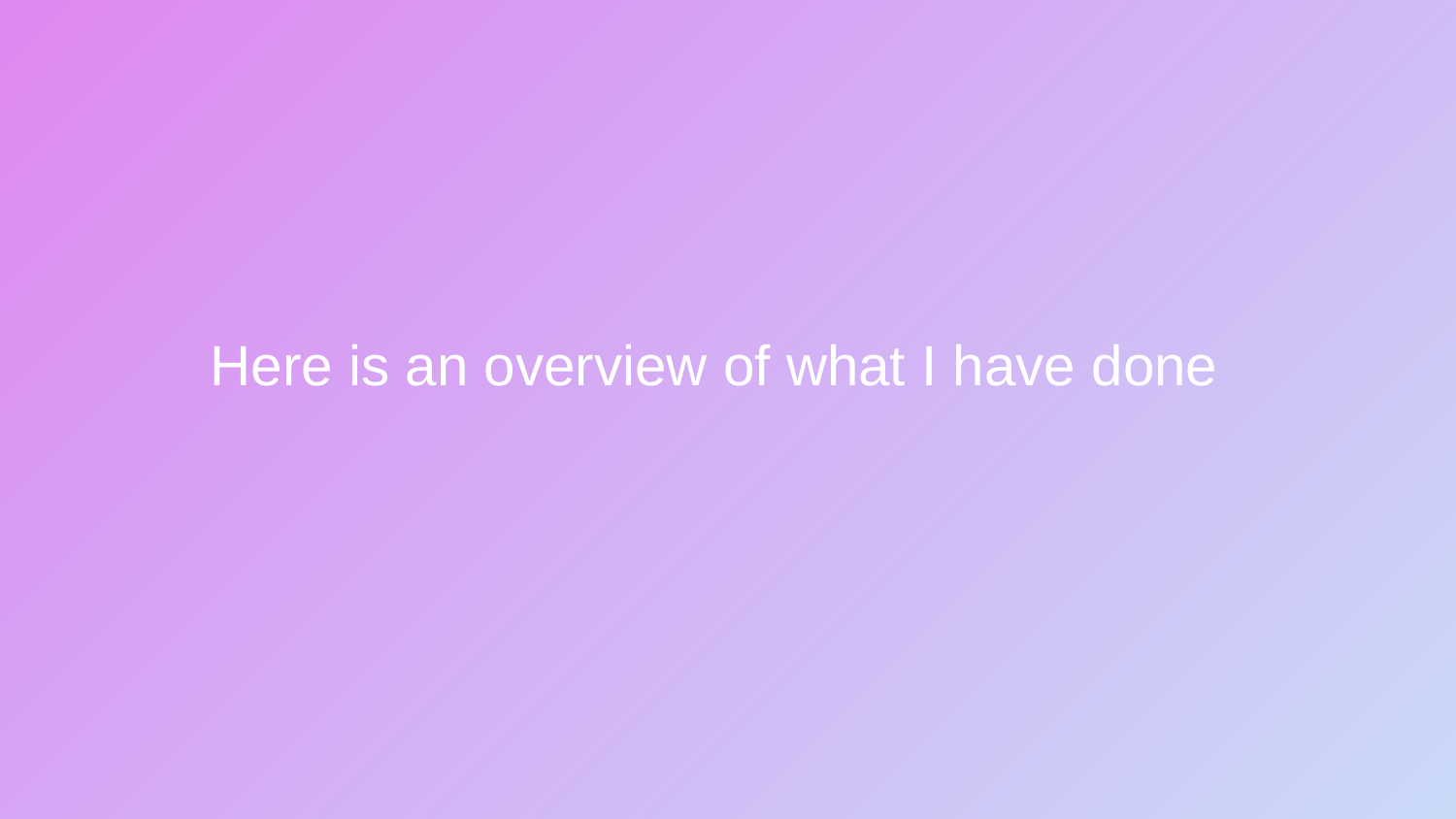

# Here is an overview of what I have done